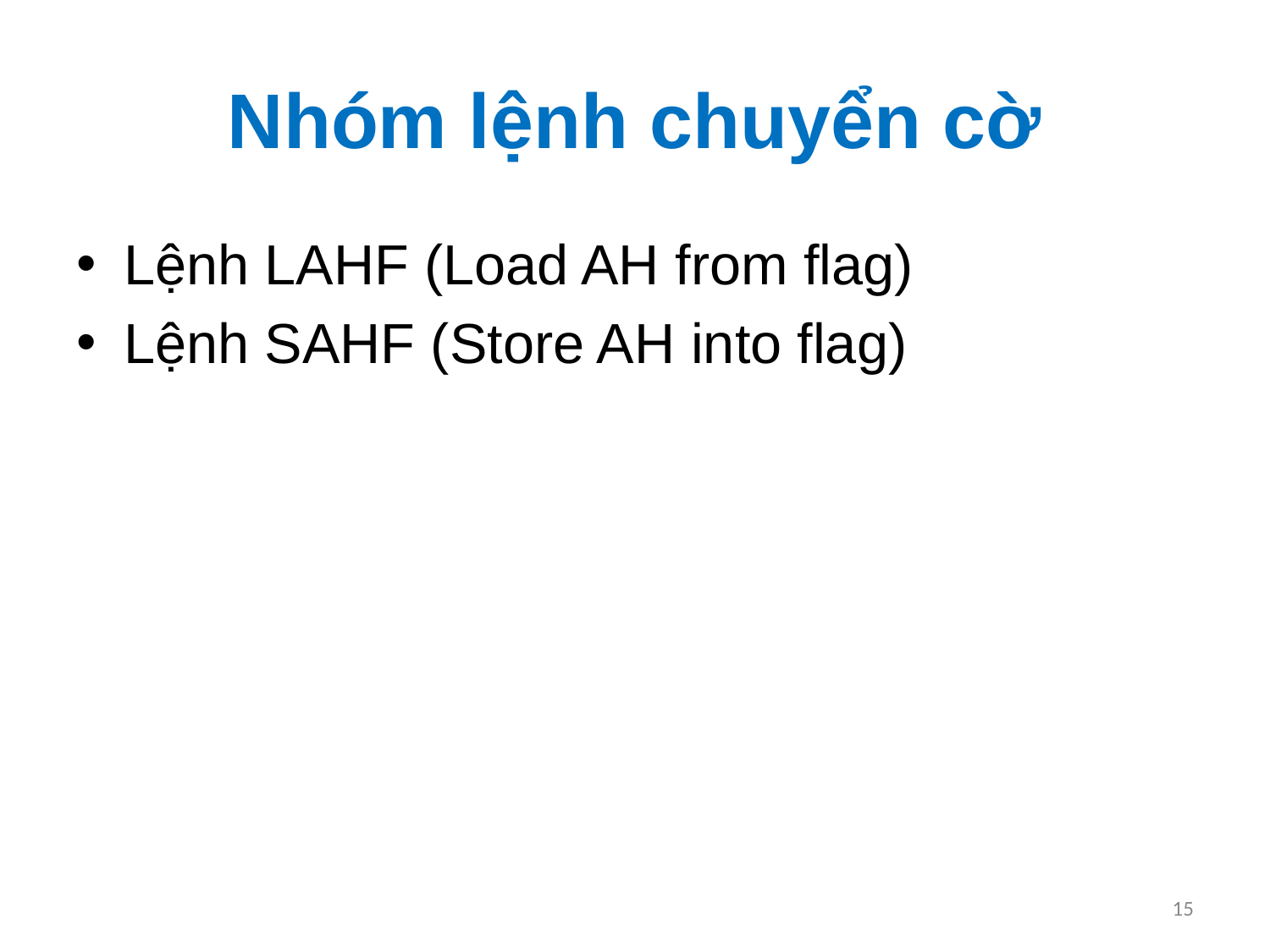

# Nhóm lệnh chuyển cờ
Lệnh LAHF (Load AH from flag)
Lệnh SAHF (Store AH into flag)
15